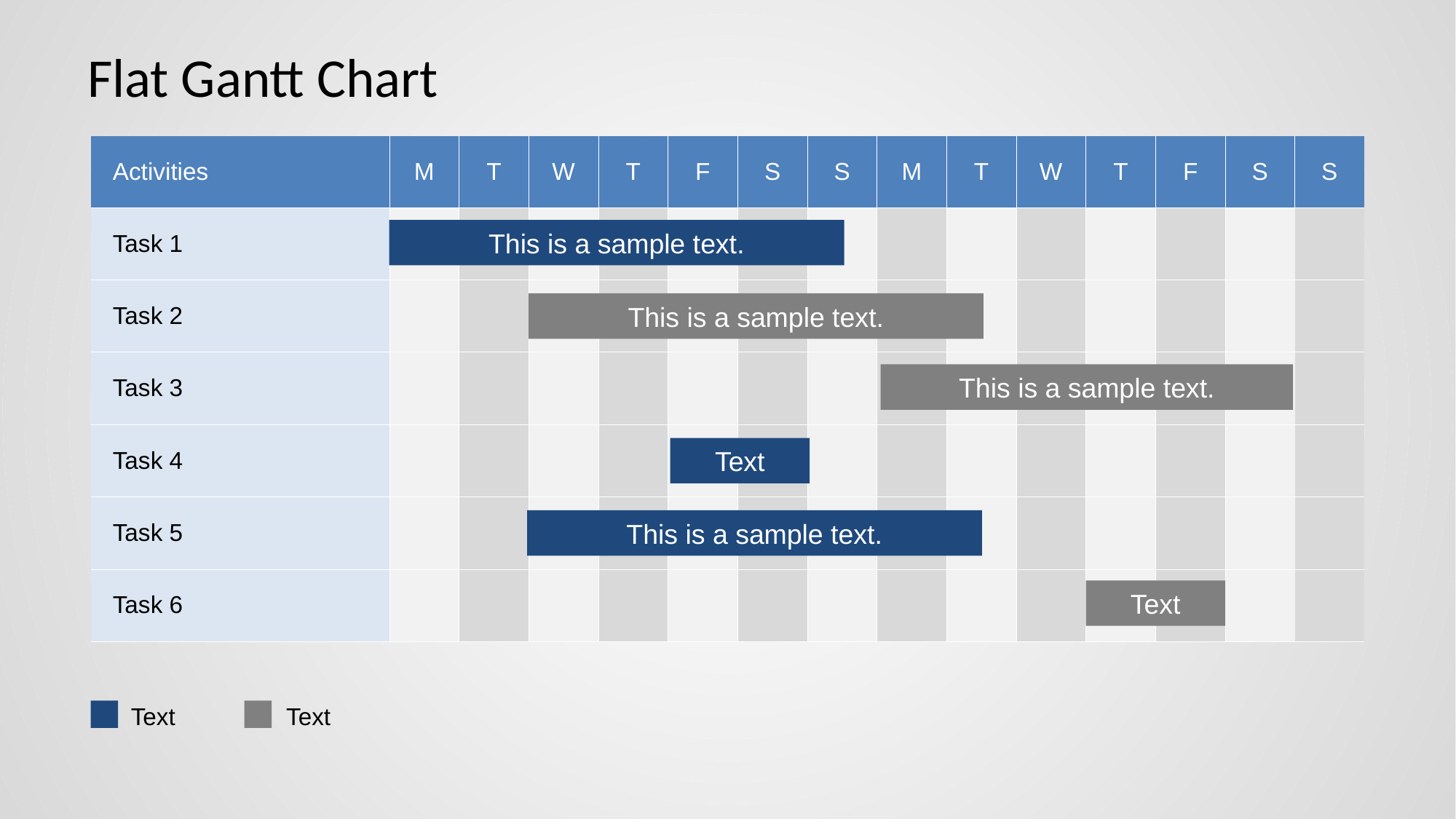

# Flat Gantt Chart
| Activities | M | T | W | T | F | S | S | M | T | W | T | F | S | S |
| --- | --- | --- | --- | --- | --- | --- | --- | --- | --- | --- | --- | --- | --- | --- |
| Task 1 |  |  |  |  |  |  |  |  |  |  |  |  |  |  |
| Task 2 |  |  |  |  |  |  |  |  |  |  |  |  |  |  |
| Task 3 |  |  |  |  |  |  |  |  |  |  |  |  |  |  |
| Task 4 |  |  |  |  |  |  |  |  |  |  |  |  |  |  |
| Task 5 |  |  |  |  |  |  |  |  |  |  |  |  |  |  |
| Task 6 |  |  |  |  |  |  |  |  |  |  |  |  |  |  |
This is a sample text.
This is a sample text.
This is a sample text.
Text
This is a sample text.
Text
Text

Text